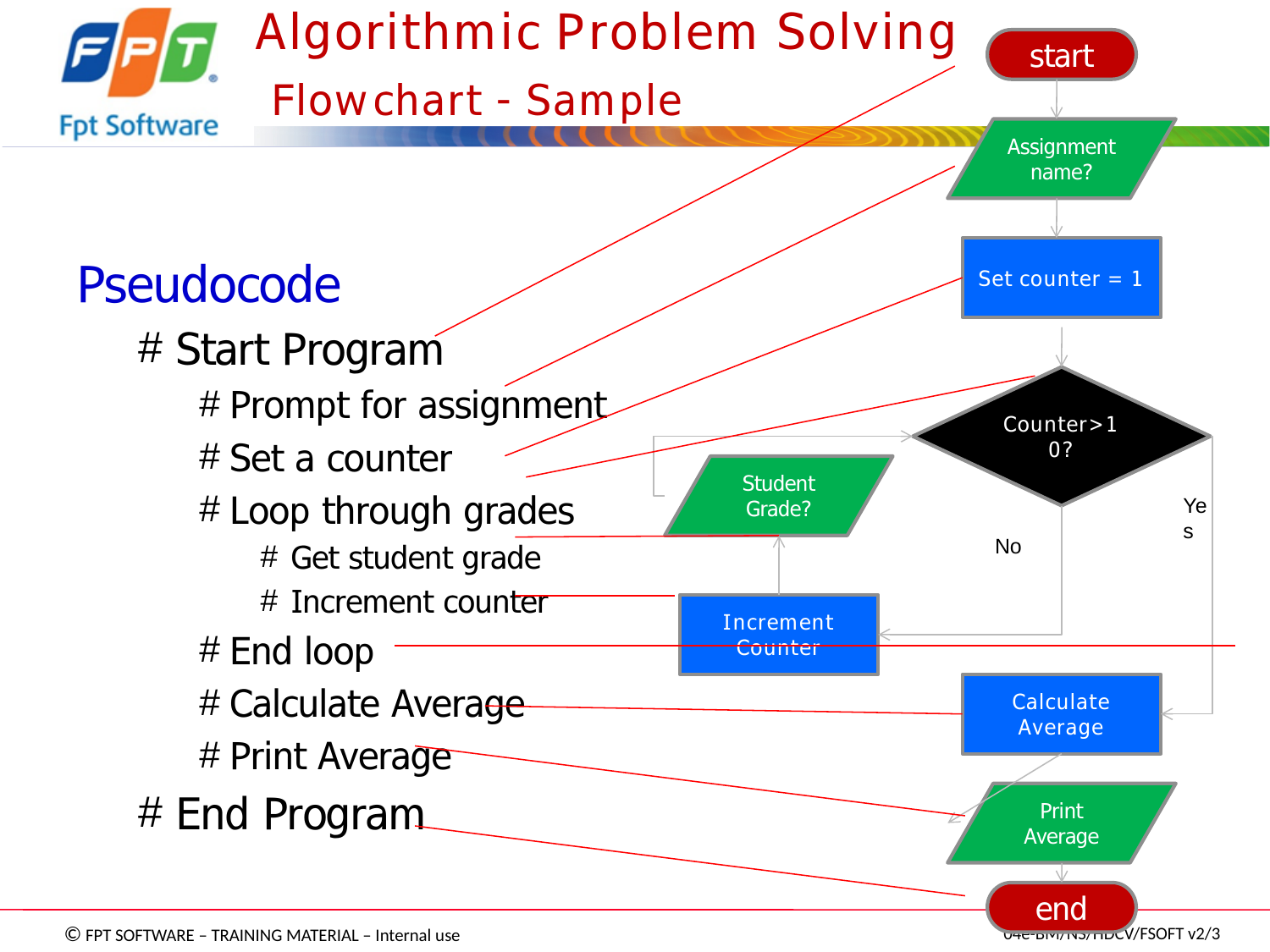

# Algorithmic Problem Solving Flowchart - Sample
start
Assignment name?
Set counter = 1
Counter>10?
Student Grade?
Yes
No
Increment Counter
Calculate Average
Print Average
end
Pseudocode
Start Program
Prompt for assignment
Set a counter
Loop through grades
Get student grade
Increment counter
End loop
Calculate Average
Print Average
End Program
10